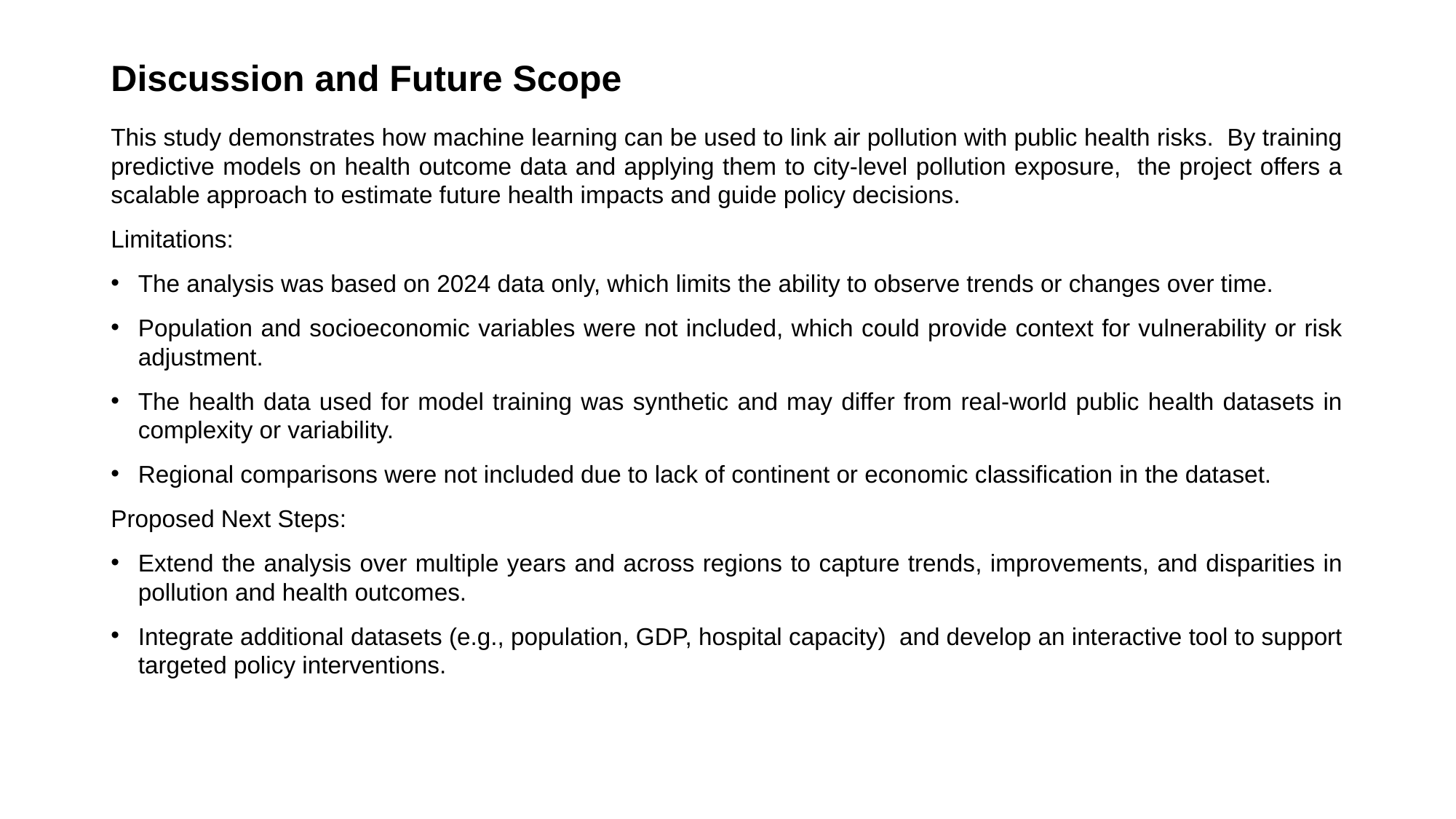

# Discussion and Future Scope
This study demonstrates how machine learning can be used to link air pollution with public health risks.  By training predictive models on health outcome data and applying them to city-level pollution exposure,  the project offers a scalable approach to estimate future health impacts and guide policy decisions.
Limitations:
The analysis was based on 2024 data only, which limits the ability to observe trends or changes over time.
Population and socioeconomic variables were not included, which could provide context for vulnerability or risk adjustment.
The health data used for model training was synthetic and may differ from real-world public health datasets in complexity or variability.
Regional comparisons were not included due to lack of continent or economic classification in the dataset.
Proposed Next Steps:
Extend the analysis over multiple years and across regions to capture trends, improvements, and disparities in pollution and health outcomes.
Integrate additional datasets (e.g., population, GDP, hospital capacity)  and develop an interactive tool to support targeted policy interventions.